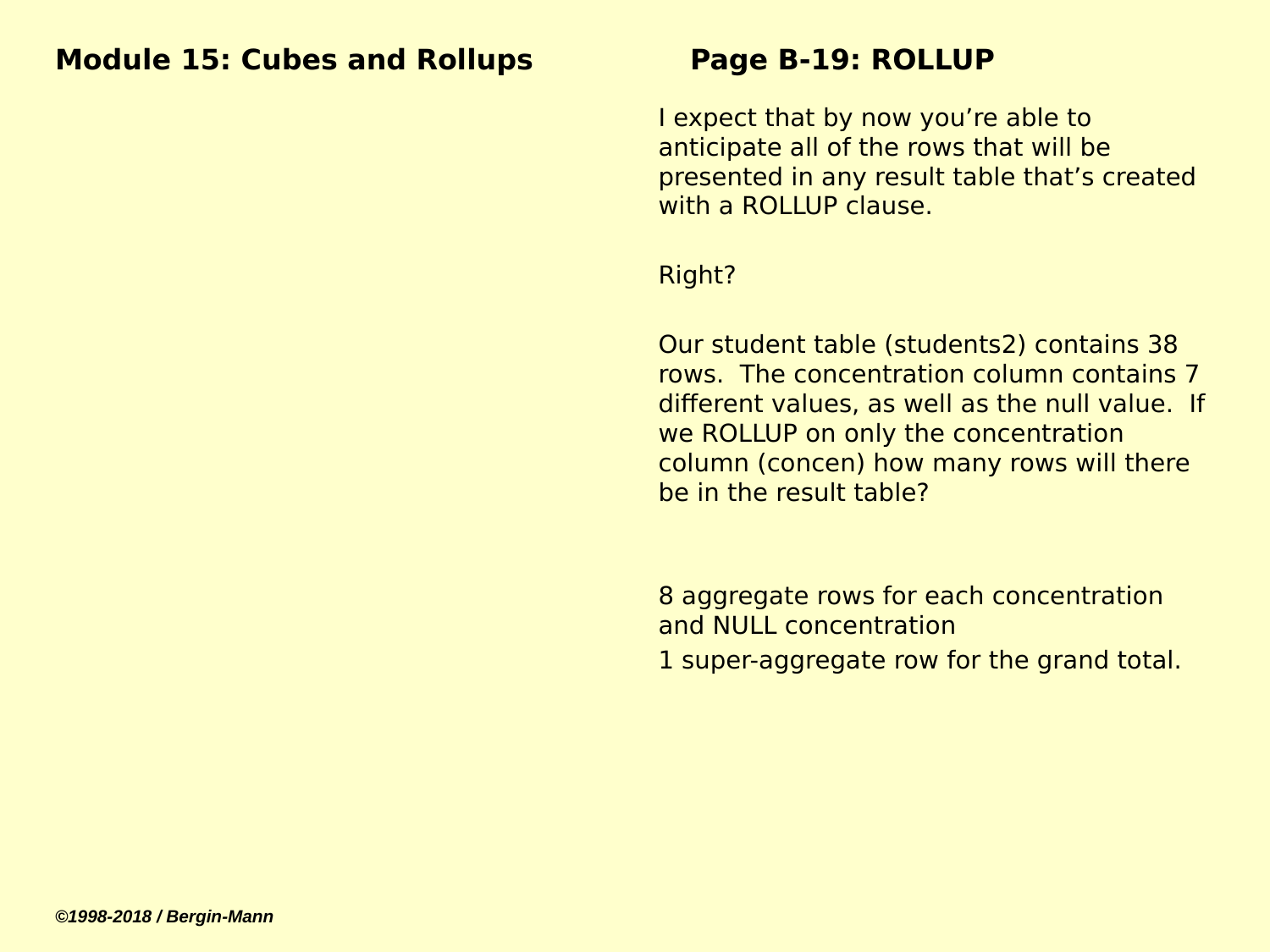

# Module 15: Cubes and Rollups		Page B-19: ROLLUP

I expect that by now you’re able to anticipate all of the rows that will be presented in any result table that’s created with a ROLLUP clause.

Right?

Our student table (students2) contains 38 rows.  The concentration column contains 7 different values, as well as the null value.  If we ROLLUP on only the concentration column (concen) how many rows will there be in the result table?

8 aggregate rows for each concentration and NULL concentration
1 super-aggregate row for the grand total.

©1998-2018 / Bergin-Mann